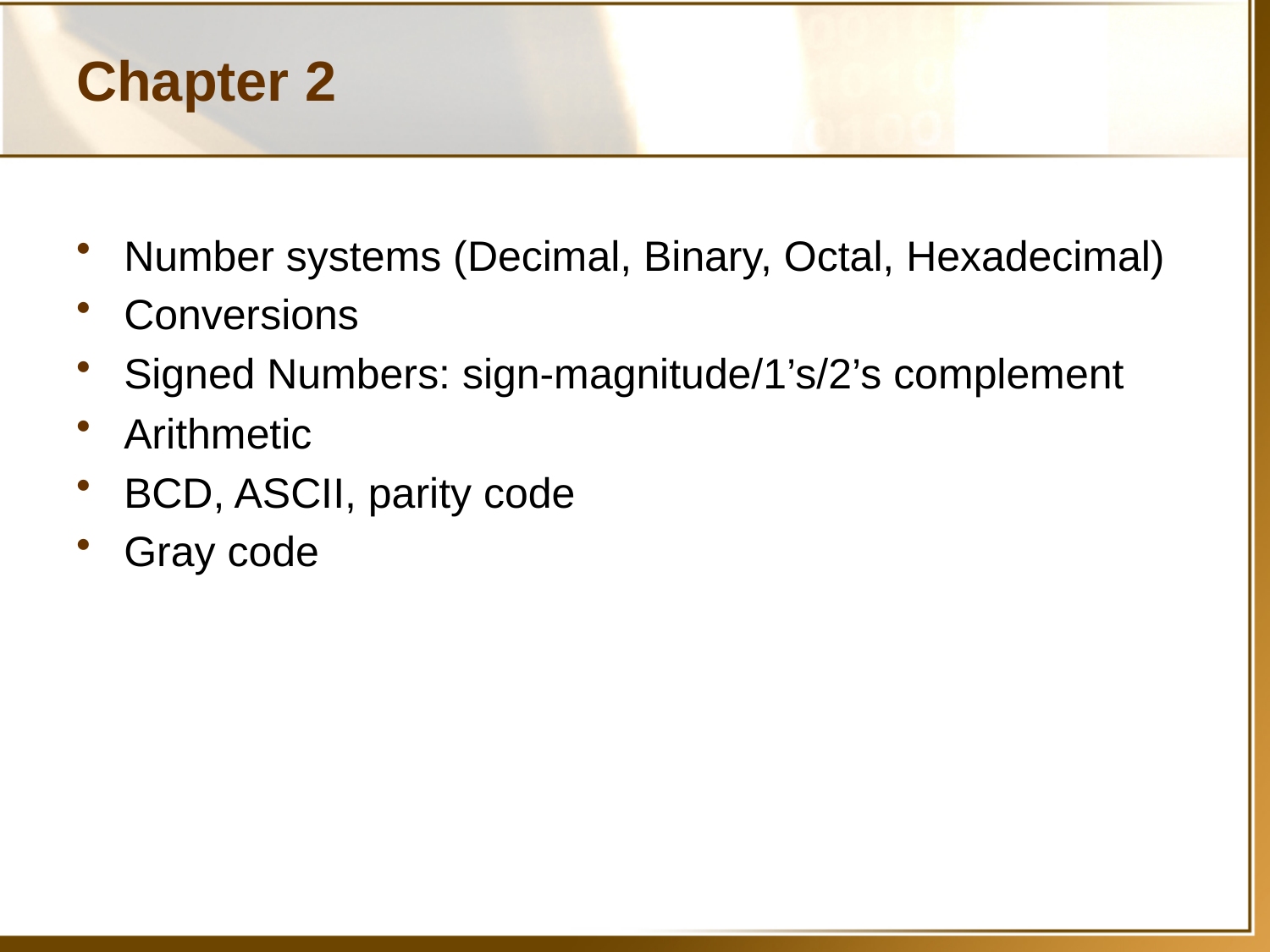

# Chapter 2
Number systems (Decimal, Binary, Octal, Hexadecimal)
Conversions
Signed Numbers: sign-magnitude/1’s/2’s complement
Arithmetic
BCD, ASCII, parity code
Gray code